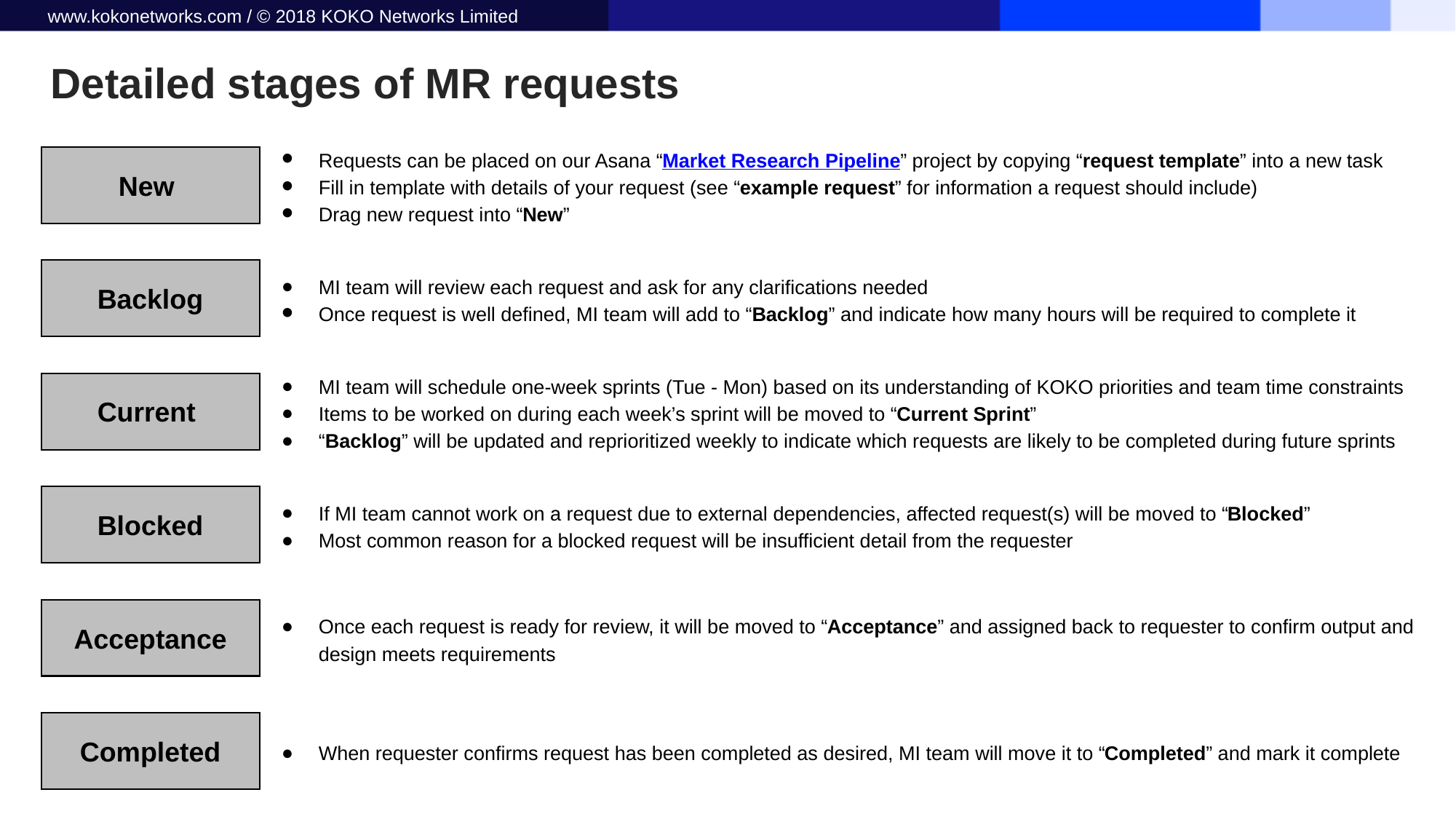

www.kokonetworks.com / © 2018 KOKO Networks Limited
Detailed stages of MR requests
Requests can be placed on our Asana “Market Research Pipeline” project by copying “request template” into a new task
Fill in template with details of your request (see “example request” for information a request should include)
Drag new request into “New”
New
MI team will review each request and ask for any clarifications needed
Once request is well defined, MI team will add to “Backlog” and indicate how many hours will be required to complete it
Backlog
Current
MI team will schedule one-week sprints (Tue - Mon) based on its understanding of KOKO priorities and team time constraints
Items to be worked on during each week’s sprint will be moved to “Current Sprint”
“Backlog” will be updated and reprioritized weekly to indicate which requests are likely to be completed during future sprints
Blocked
If MI team cannot work on a request due to external dependencies, affected request(s) will be moved to “Blocked”
Most common reason for a blocked request will be insufficient detail from the requester
Acceptance
Once each request is ready for review, it will be moved to “Acceptance” and assigned back to requester to confirm output and design meets requirements
Completed
When requester confirms request has been completed as desired, MI team will move it to “Completed” and mark it complete